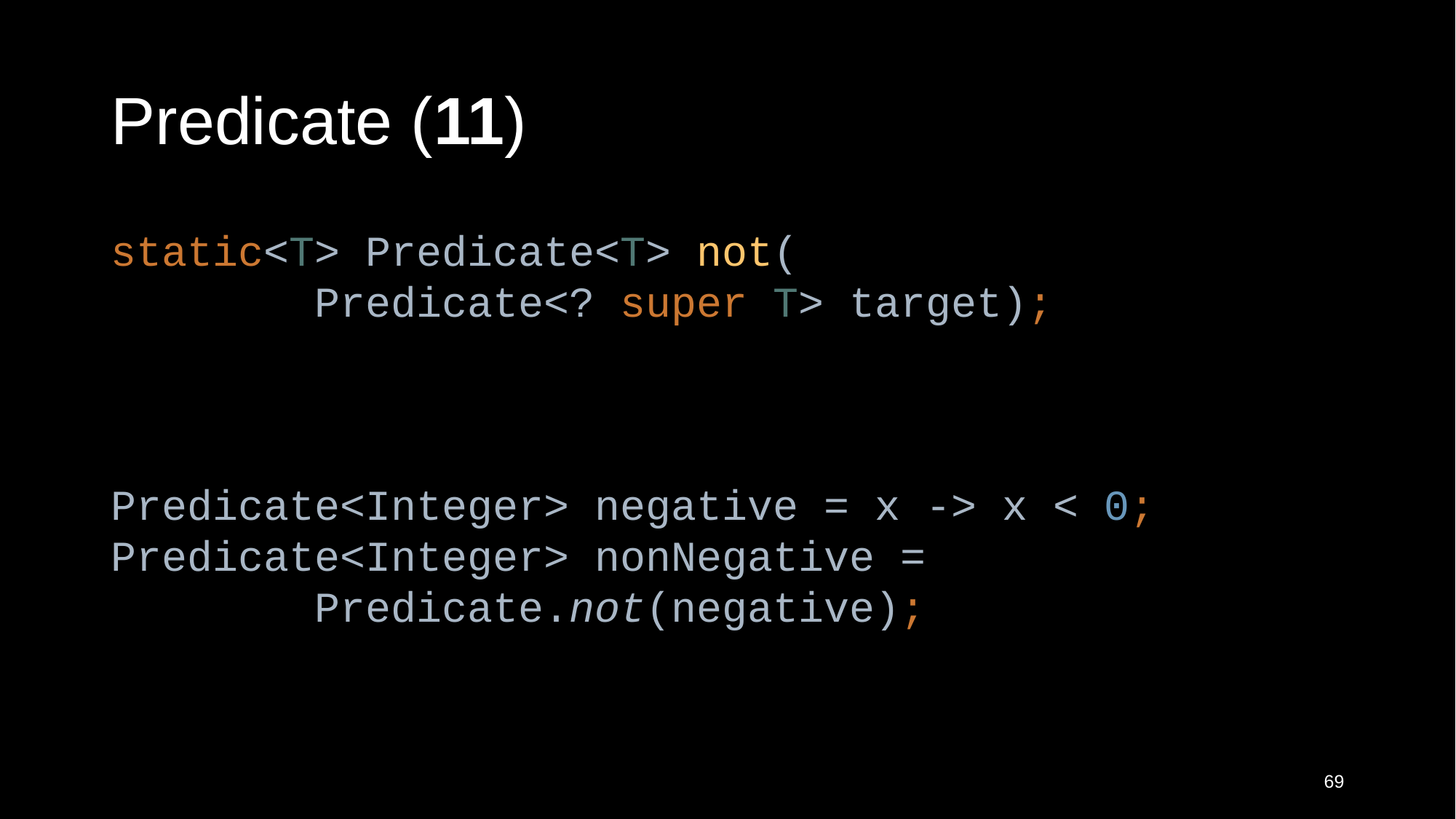

# Predicate (11)
static<T> Predicate<T> not(
        Predicate<? super T> target);

Predicate<Integer> negative = x -> x < 0;
Predicate<Integer> nonNegative =
        Predicate.not(negative);
69